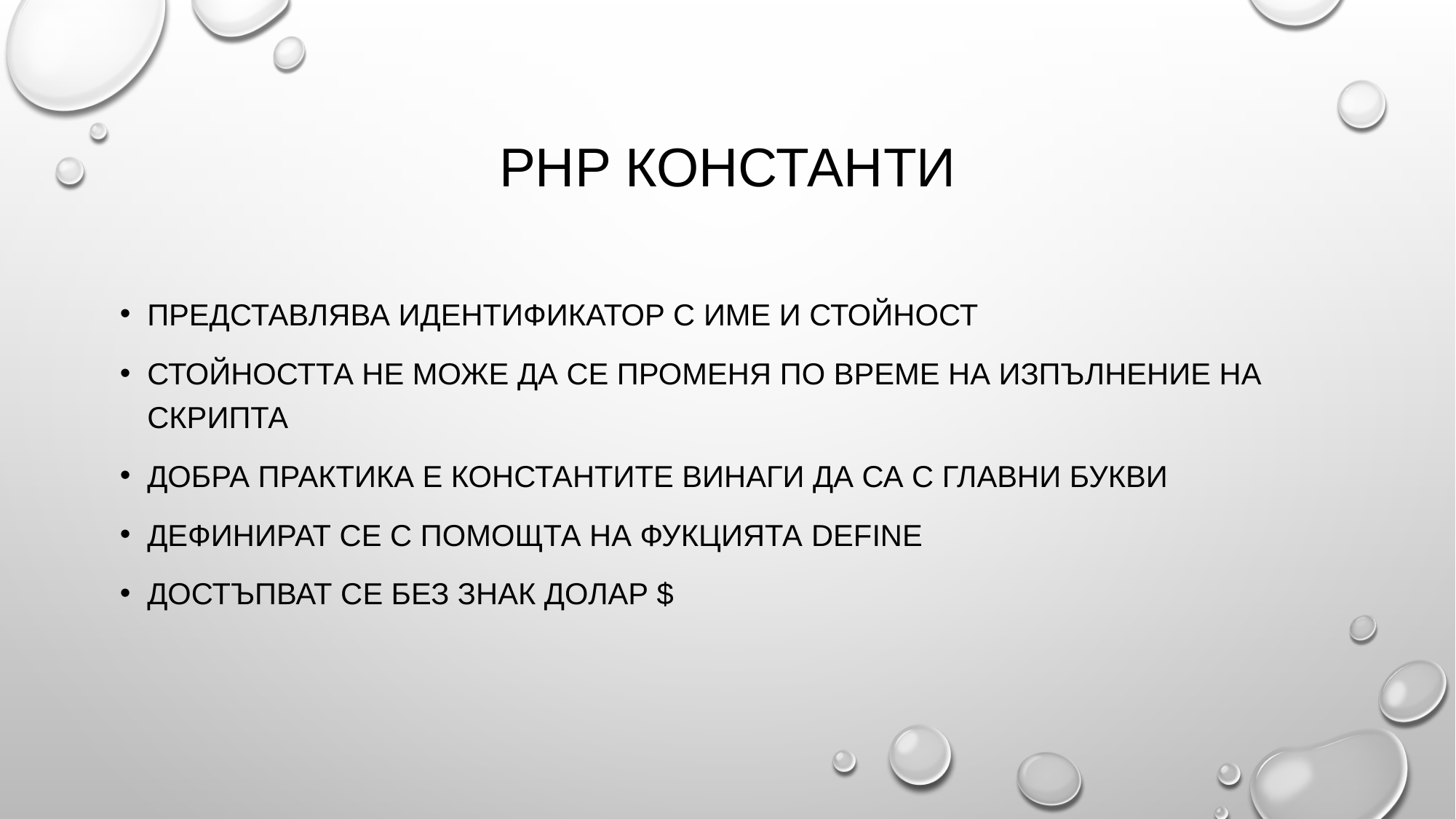

# PHP константи
Представлява идентификатор с име и стойност
Стойността не може да се променя по време на изпълнение на скрипта
Добра практика е константите винаги да са с главни букви
Дефинират се с помощта на фукцията define
Достъпват се без знак долар $